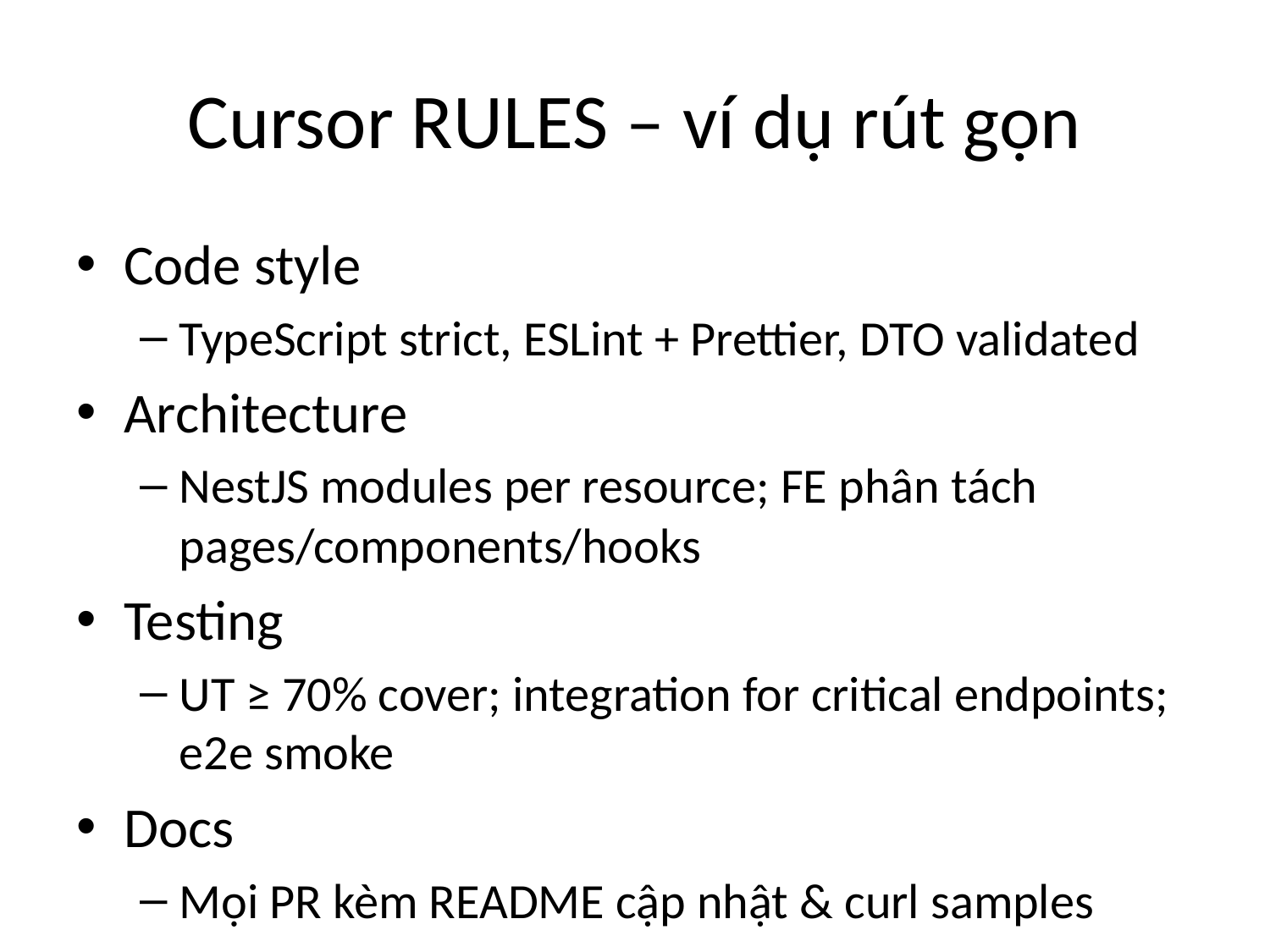

# Cursor RULES – ví dụ rút gọn
Code style
TypeScript strict, ESLint + Prettier, DTO validated
Architecture
NestJS modules per resource; FE phân tách pages/components/hooks
Testing
UT ≥ 70% cover; integration for critical endpoints; e2e smoke
Docs
Mọi PR kèm README cập nhật & curl samples